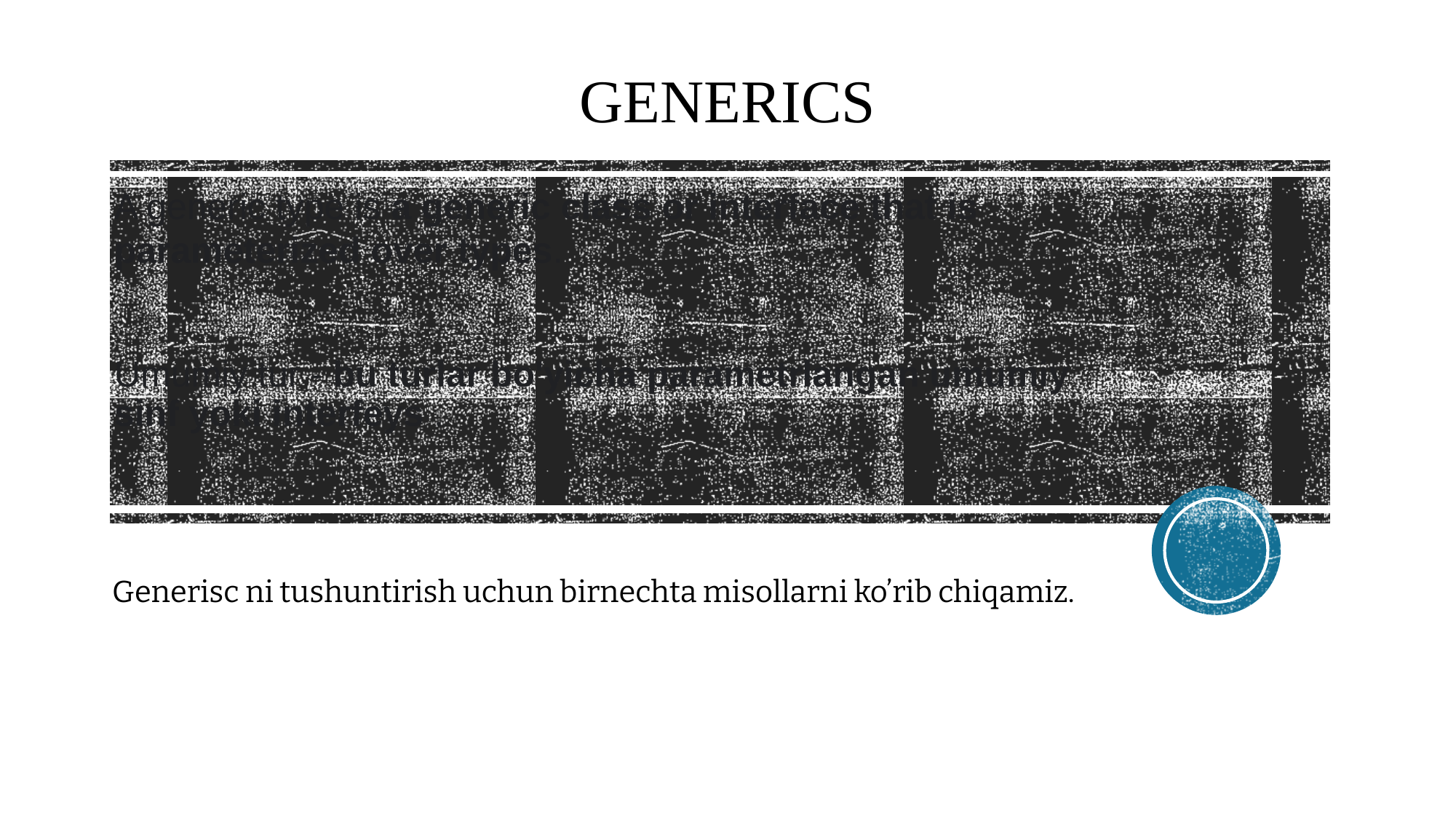

# Generics
A generic type is a generic class or interface that is parameterized over types.
Umumiy tur - bu turlar bo'yicha parametrlangan umumiy sinf yoki interfeys .
Generisc ni tushuntirish uchun birnechta misollarni ko’rib chiqamiz.